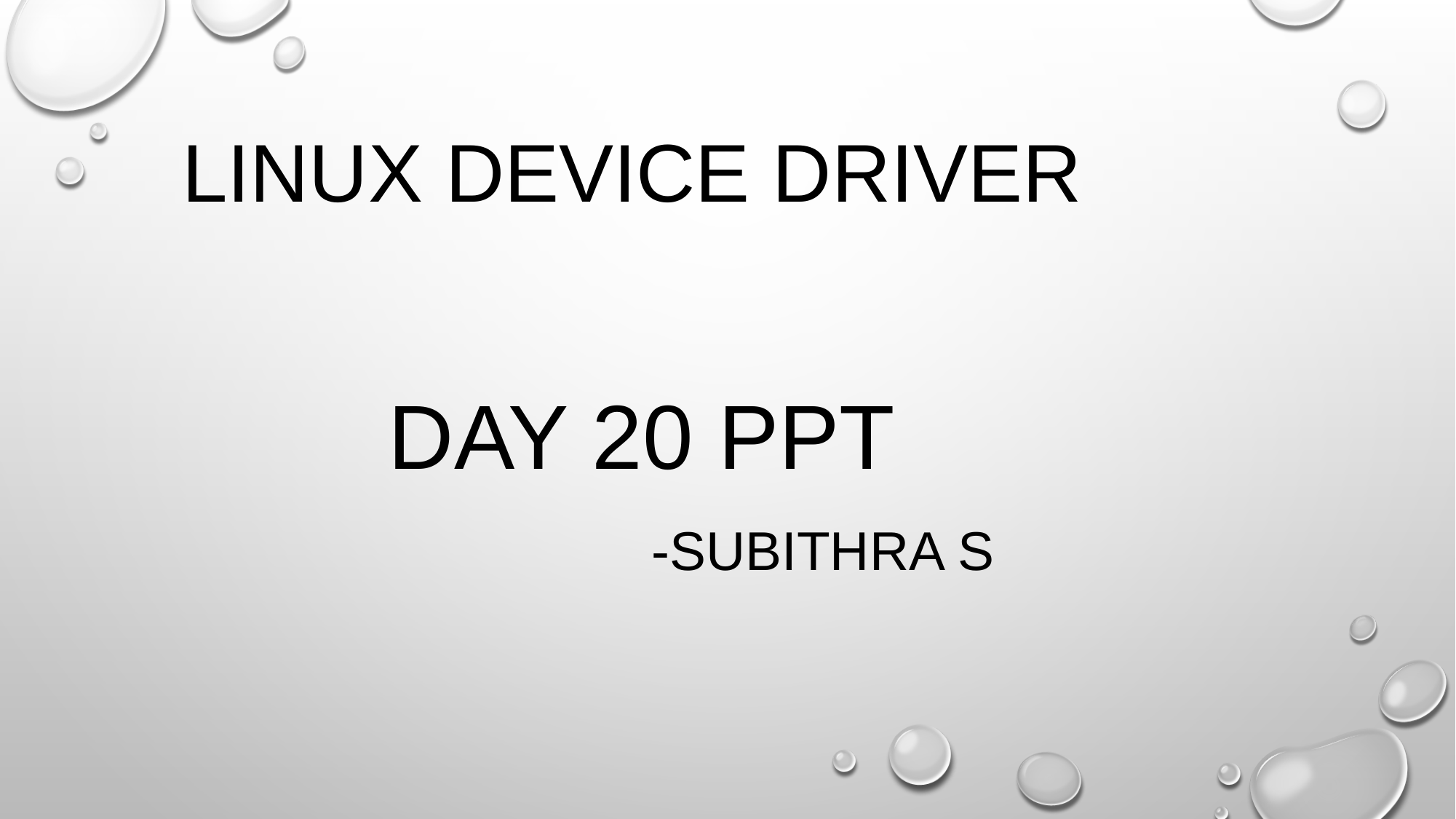

# Linux device driver
Day 20 PPT
                        -SUBITHRA s